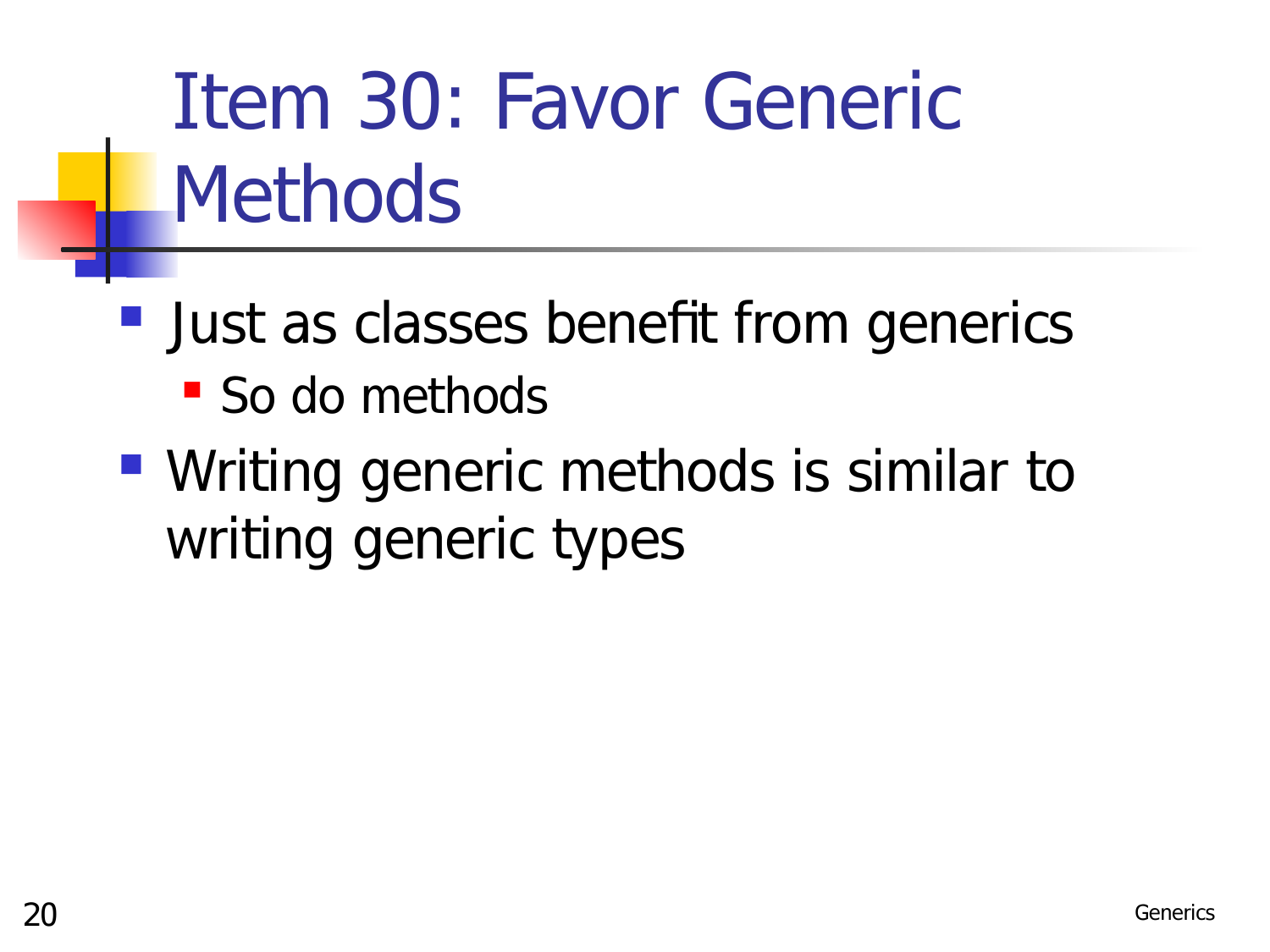

# Item 30: Favor Generic Methods
Just as classes benefit from generics
So do methods
Writing generic methods is similar to writing generic types